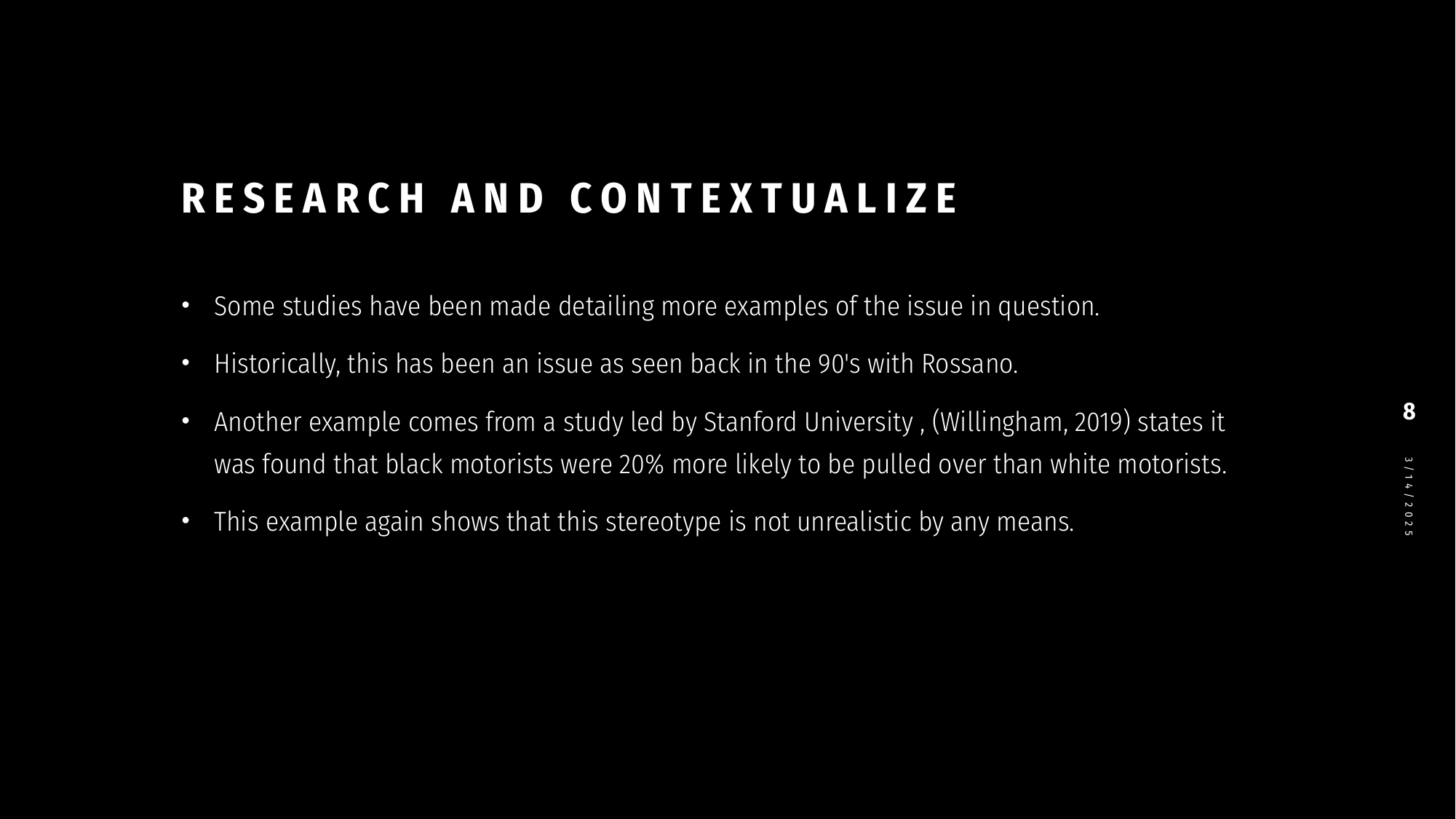

# Research and Contextualize

Some studies have been made detailing more examples of the issue in question.
Historically, this has been an issue as seen back in the 90's with Rossano.
Another example comes from a study led by Stanford University , (Willingham, 2019) states it was found that black motorists were 20% more likely to be pulled over than white motorists.
This example again shows that this stereotype is not unrealistic by any means.
8
3/14/2025